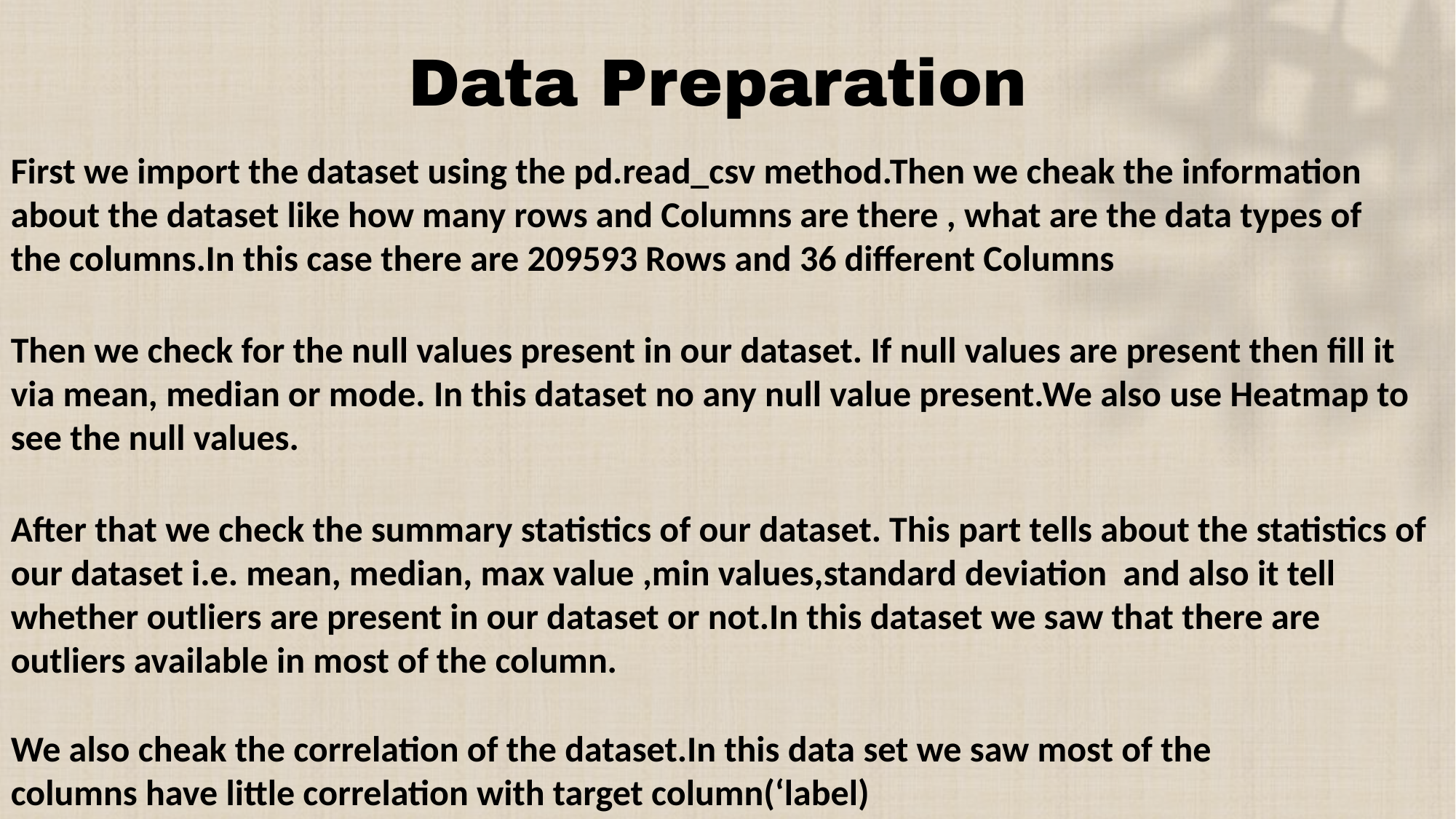

# Data Preparation
First we import the dataset using the pd.read_csv method.Then we cheak the information about the dataset like how many rows and Columns are there , what are the data types of the columns.In this case there are 209593 Rows and 36 different Columns
Then we check for the null values present in our dataset. If null values are present then fill it via mean, median or mode. In this dataset no any null value present.We also use Heatmap to see the null values.
After that we check the summary statistics of our dataset. This part tells about the statistics of our dataset i.e. mean, median, max value ,min values,standard deviation  and also it tell whether outliers are present in our dataset or not.In this dataset we saw that there are outliers available in most of the column.
We also cheak the correlation of the dataset.In this data set we saw most of the columns have little correlation with target column(‘label)